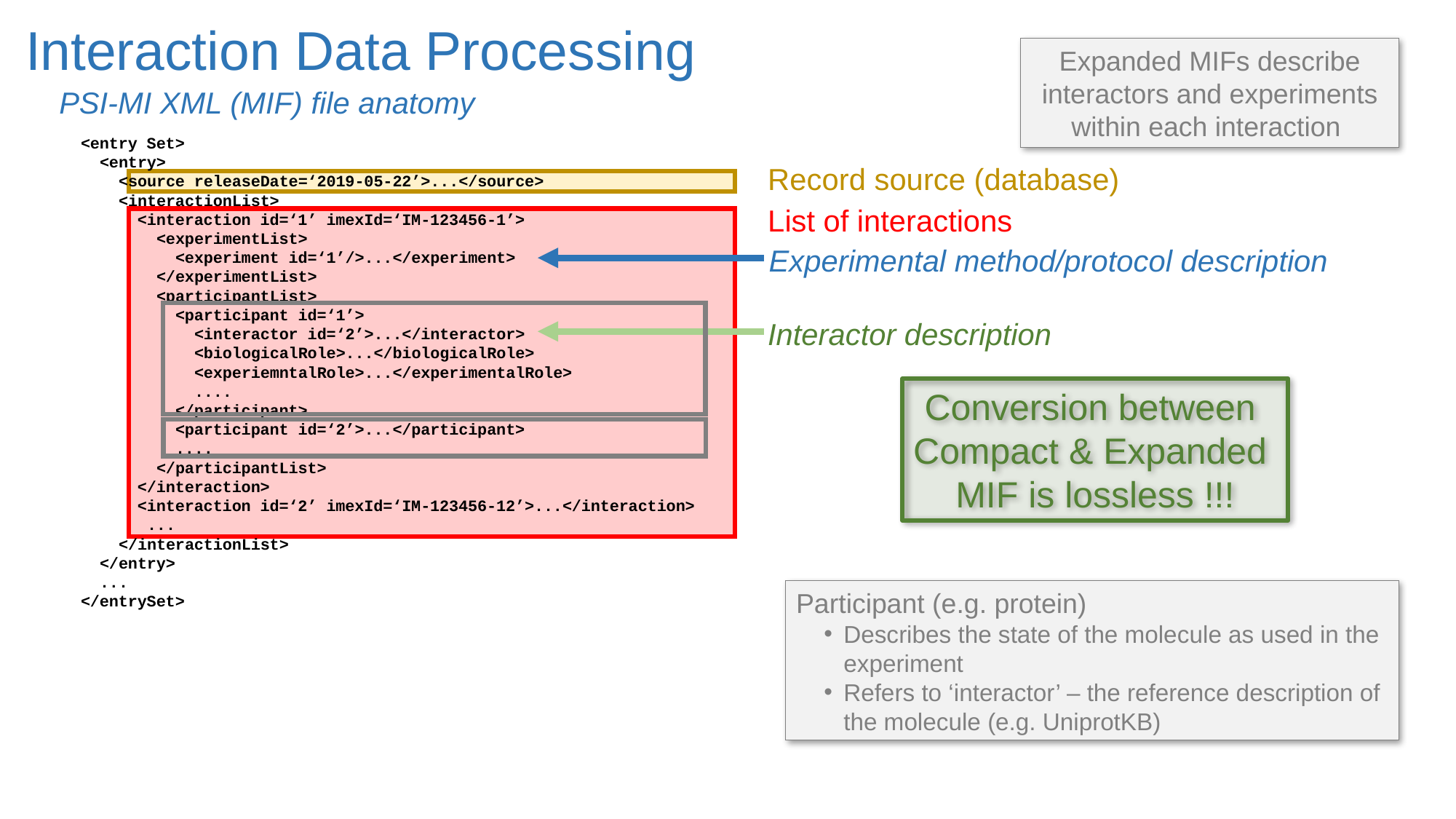

Interaction Data Processing
Expanded MIFs describe interactors and experiments within each interaction
PSI-MI XML (MIF) file anatomy
<entry Set>
  <entry>
    <source releaseDate=‘2019-05-22’>...</source>
    <interactionList>
      <interaction id=‘1’ imexId=‘IM-123456-1’>
        <experimentList>
          <experiment id=‘1’/>...</experiment>
        </experimentList>
        <participantList>
          <participant id=‘1’>
            <interactor id=‘2’>...</interactor>
            <biologicalRole>...</biologicalRole>
            <experiemntalRole>...</experimentalRole>
            ....
          </participant>
          <participant id=‘2’>...</participant>
          ....
        </participantList>
      </interaction>
      <interaction id=‘2’ imexId=‘IM-123456-12’>...</interaction>
       ...
    </interactionList>
  </entry>
  ...
</entrySet>
Record source (database)

List of interactions

Experimental method/protocol description

Interactor description
Conversion between
Compact & Expanded
MIF is lossless !!!

Participant (e.g. protein)
Describes the state of the molecule as used in the experiment
Refers to ‘interactor’ – the reference description of the molecule (e.g. UniprotKB)